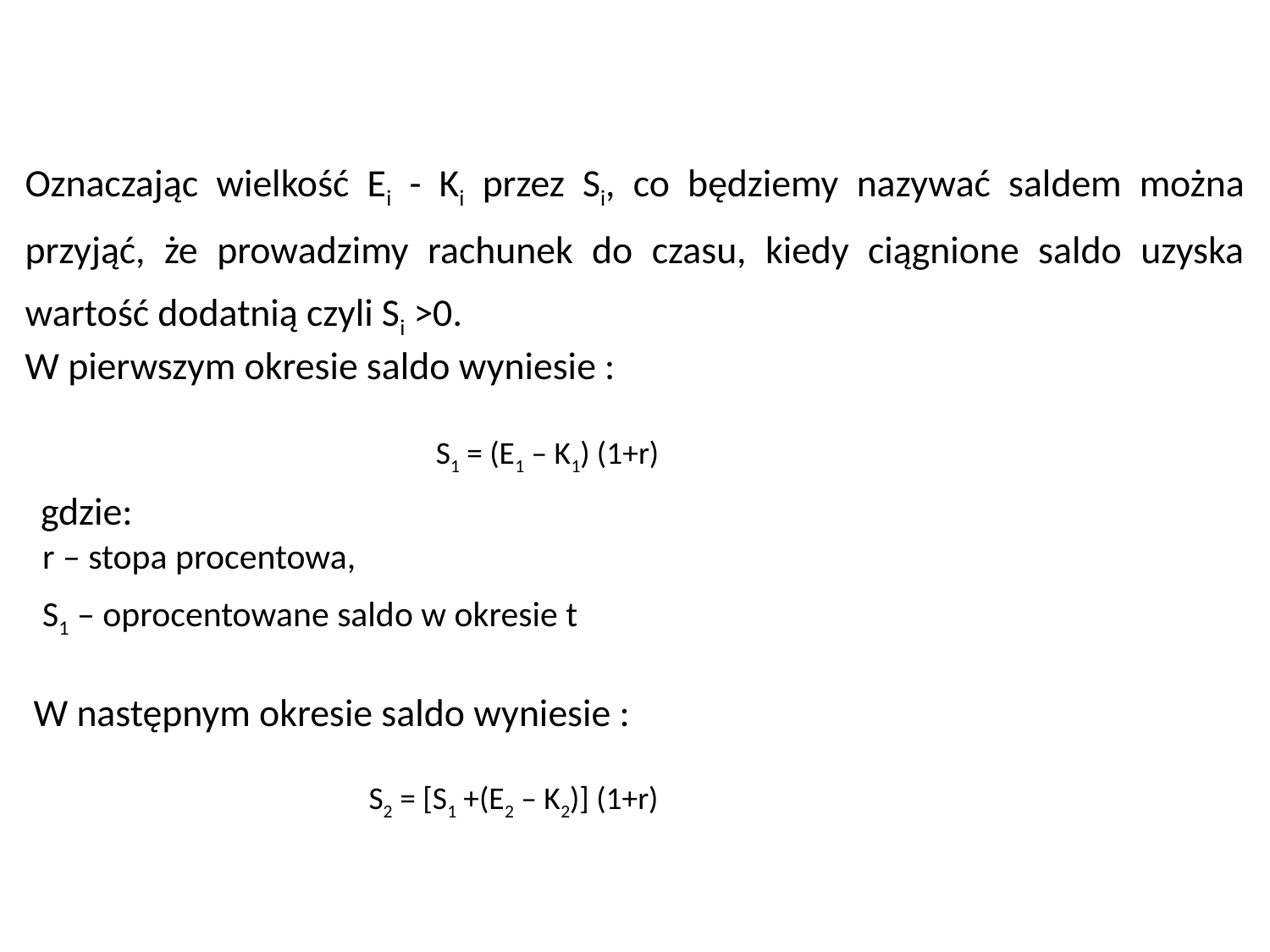

Oznaczając wielkość Ei - Ki przez Si, co będziemy nazywać saldem można przyjąć, że prowadzimy rachunek do czasu, kiedy ciągnione saldo uzyska wartość dodatnią czyli Si >0.
W pierwszym okresie saldo wyniesie :
S1 = (E1 – K1) (1+r)
gdzie:
r – stopa procentowa,
S1 – oprocentowane saldo w okresie t
W następnym okresie saldo wyniesie :
S2 = [S1 +(E2 – K2)] (1+r)